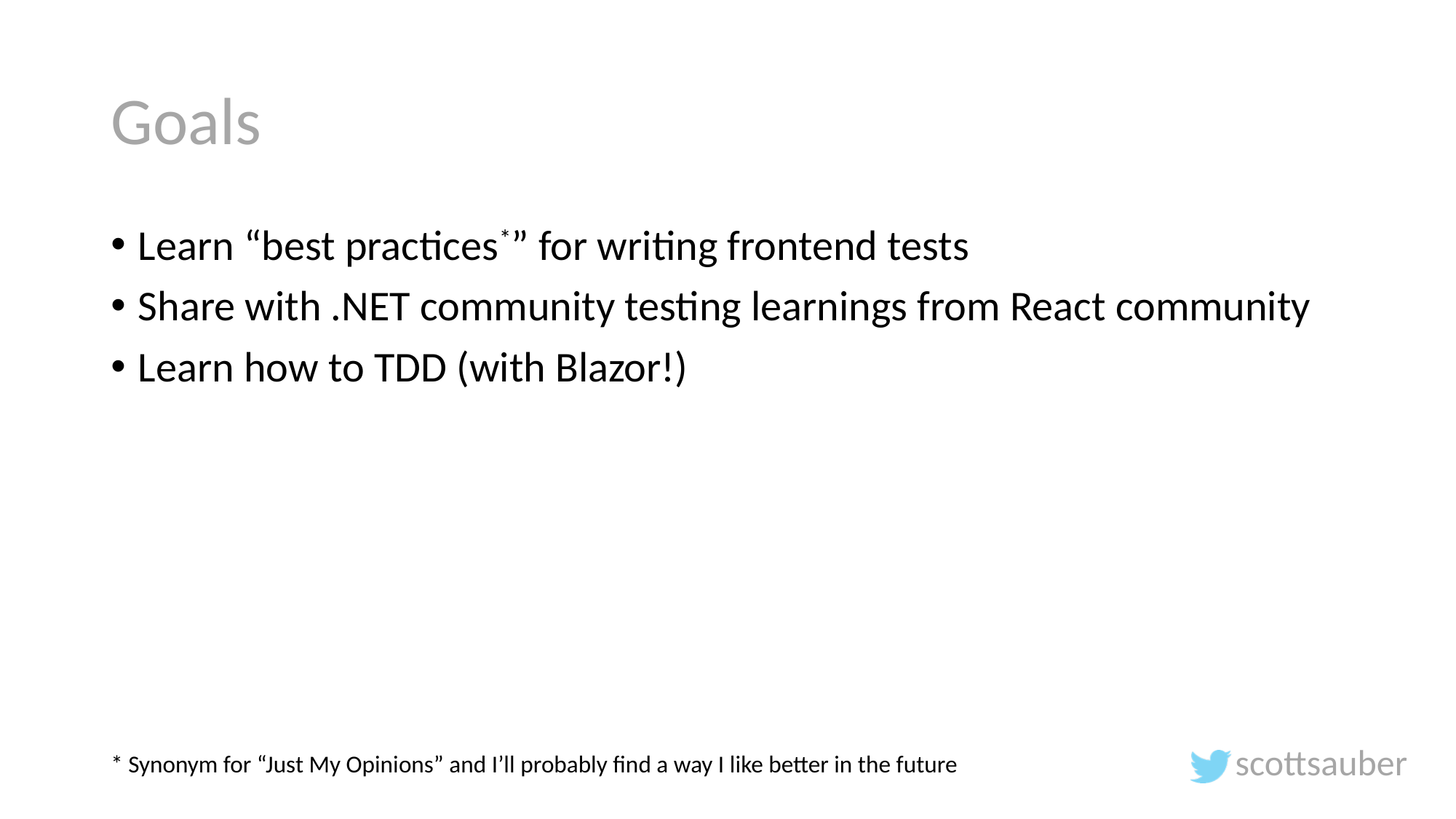

# Goals
Learn “best practices*” for writing frontend tests
Share with .NET community testing learnings from React community
Learn how to TDD (with Blazor!)

* Synonym for “Just My Opinions” and I’ll probably find a way I like better in the future
scottsauber